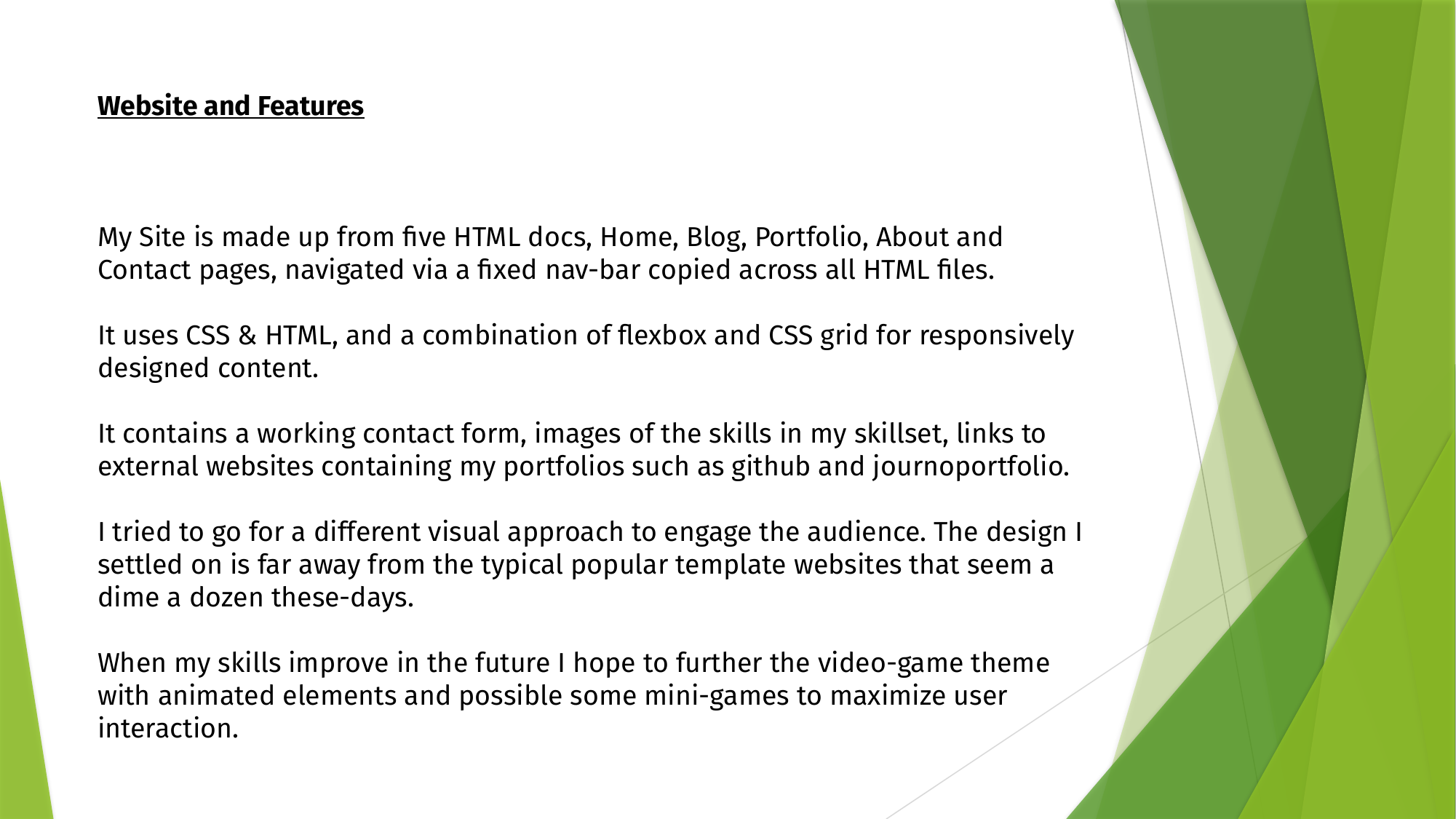

Website and Features

My Site is made up from five HTML docs, Home, Blog, Portfolio, About and Contact pages, navigated via a fixed nav-bar copied across all HTML files.

It uses CSS & HTML, and a combination of flexbox and CSS grid for responsively designed content.

It contains a working contact form, images of the skills in my skillset, links to external websites containing my portfolios such as github and journoportfolio.

I tried to go for a different visual approach to engage the audience. The design I settled on is far away from the typical popular template websites that seem a dime a dozen these-days.

When my skills improve in the future I hope to further the video-game theme with animated elements and possible some mini-games to maximize user interaction.